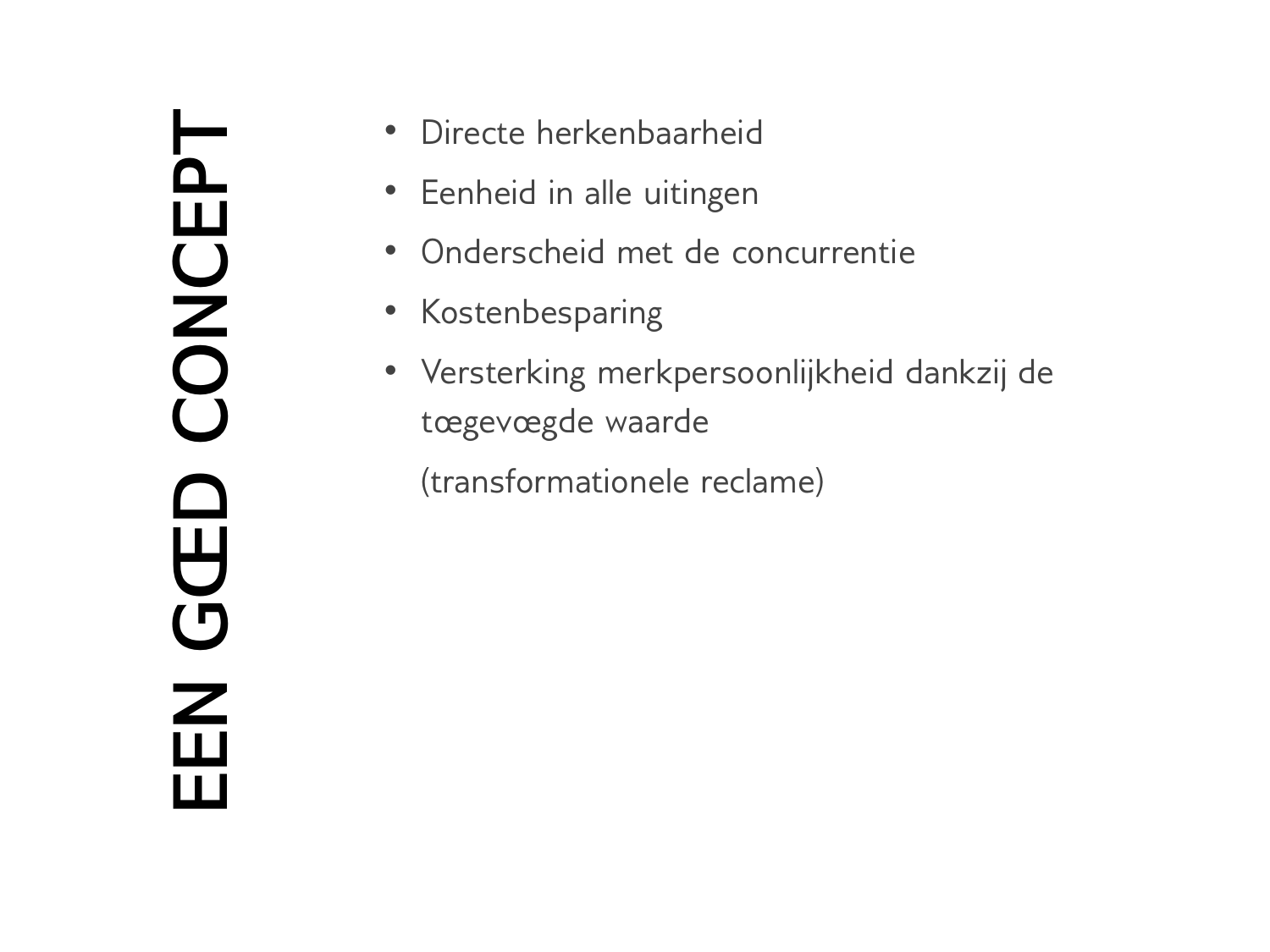

Directe herkenbaarheid
Eenheid in alle uitingen
Onderscheid met de concurrentie
Kostenbesparing
Versterking merkpersoonlijkheid dankzij de toegevoegde waarde
	(transformationele reclame)
# EEN GOED CONCEPT